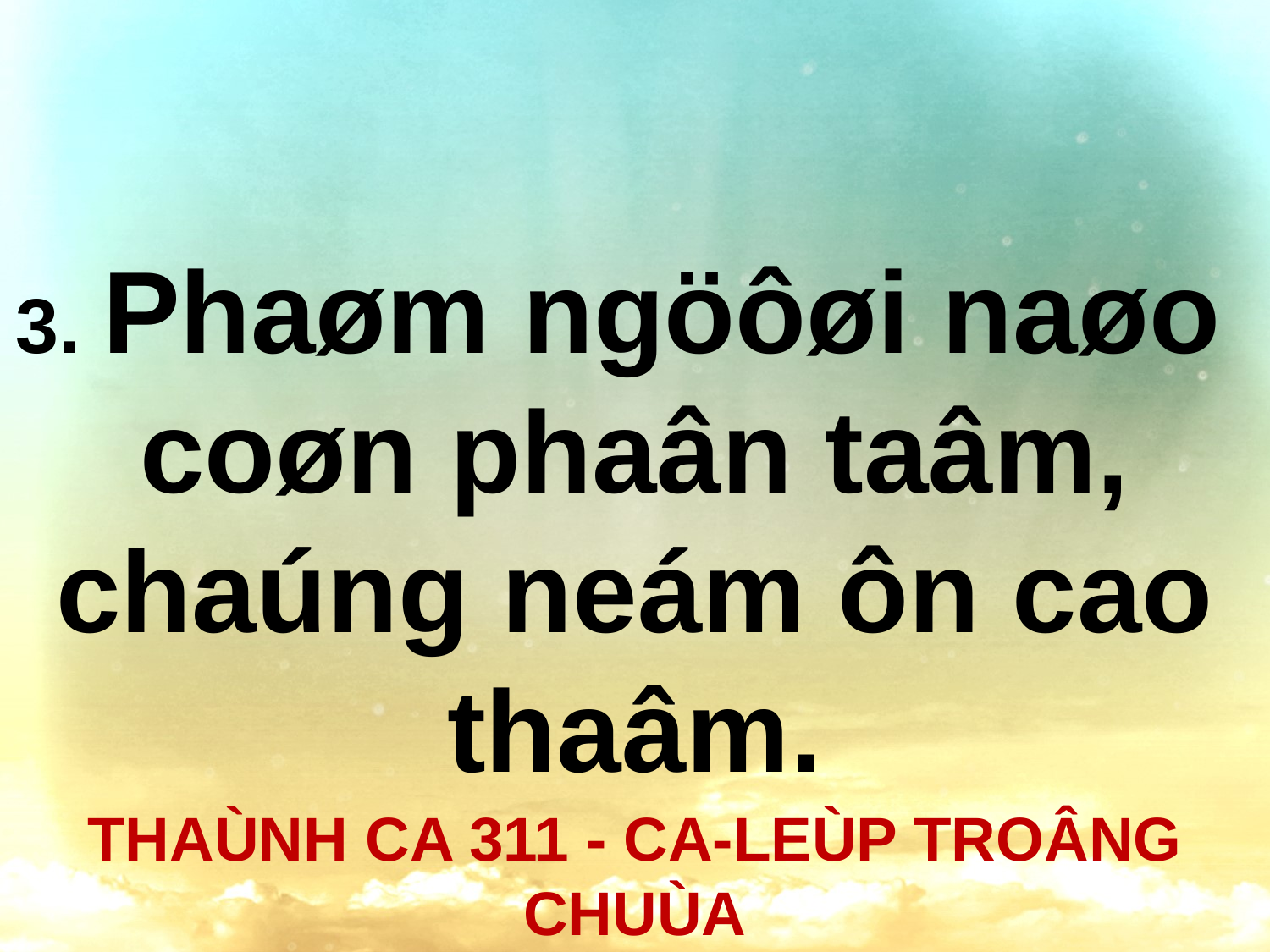

3. Phaøm ngöôøi naøo
coøn phaân taâm, chaúng neám ôn cao thaâm.
THAÙNH CA 311 - CA-LEÙP TROÂNG CHUÙA